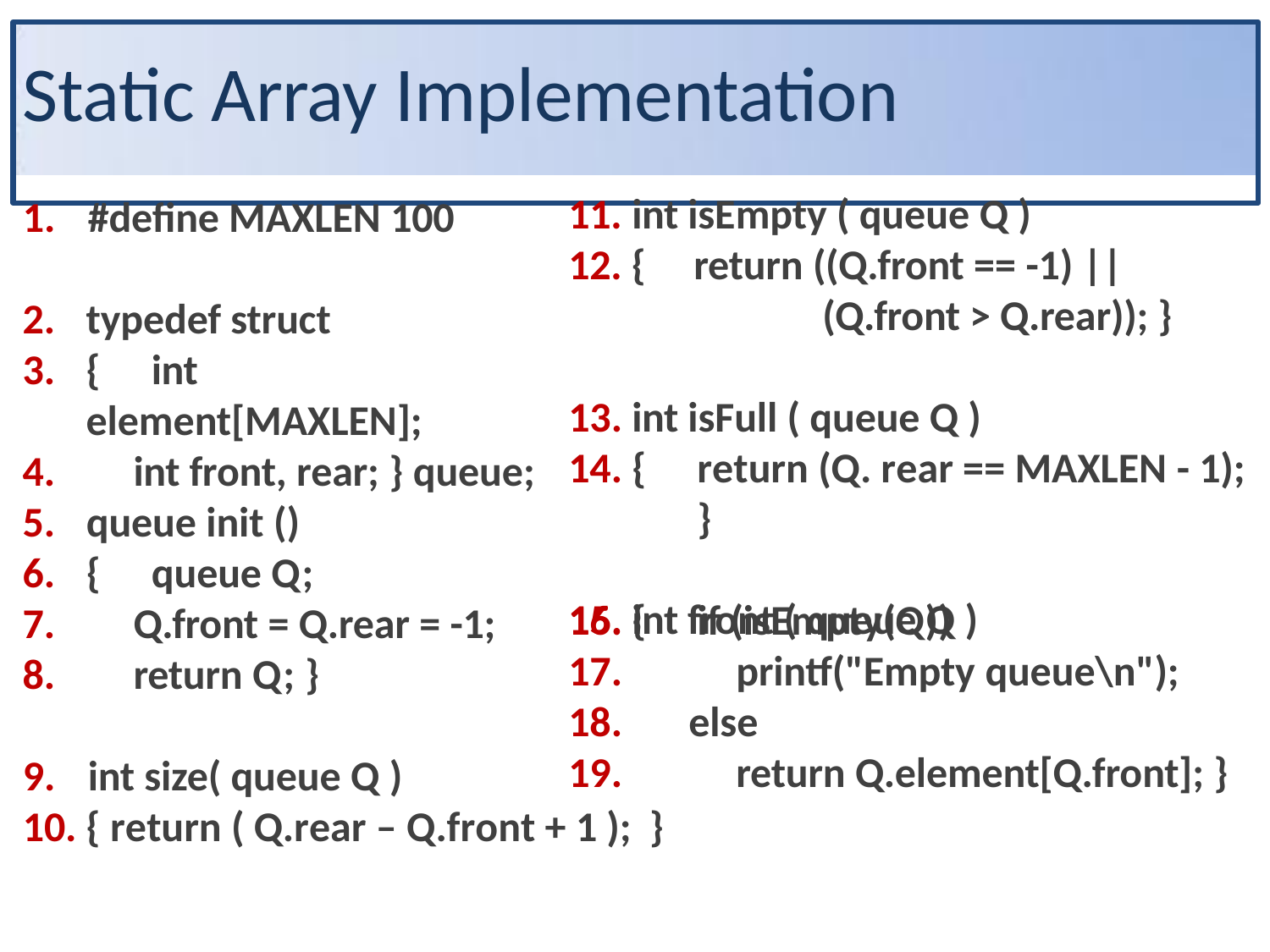

# Static Array Implementation
11. int isEmpty ( queue Q )
1.	#define MAXLEN 100
12. {
return ((Q.front == -1) ||
(Q.front > Q.rear)); }
typedef struct
{	int element[MAXLEN];
int front, rear; } queue;
int isFull ( queue Q )
{	return (Q. rear == MAXLEN - 1);	}

int front ( queue Q )
queue init ()
{	queue Q;
Q.front = Q.rear = -1;
return Q; }
{	if (isEmpty(Q))
printf("Empty queue\n");
else
return Q.element[Q.front]; }
9.	int size( queue Q )
10. { return ( Q.rear – Q.front + 1 );	}